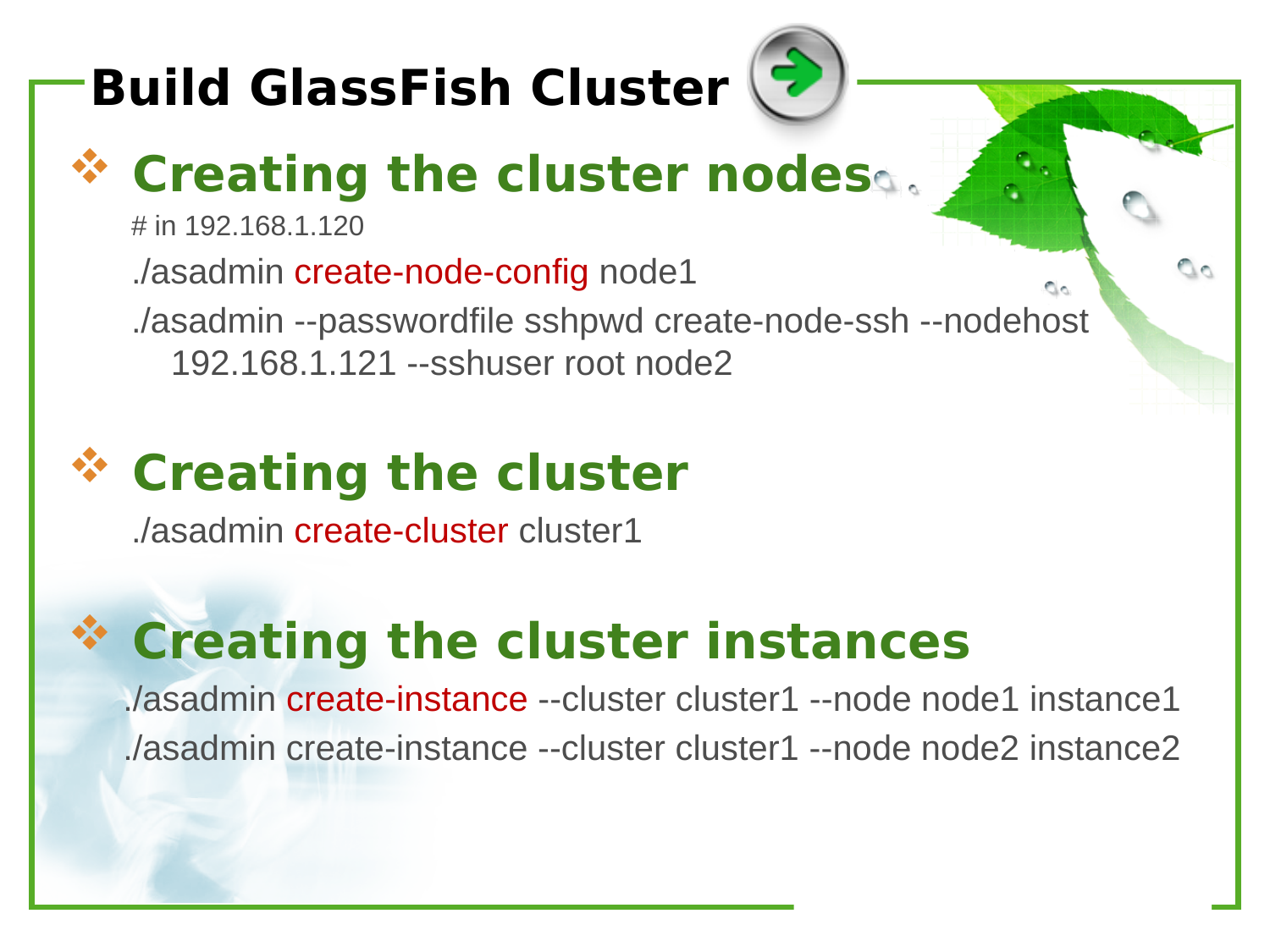

# Build GlassFish Cluster
 Creating the cluster nodes
# in 192.168.1.120
./asadmin create-node-config node1
./asadmin --passwordfile sshpwd create-node-ssh --nodehost 192.168.1.121 --sshuser root node2

 Creating the cluster
./asadmin create-cluster cluster1

 Creating the cluster instances
./asadmin create-instance --cluster cluster1 --node node1 instance1
./asadmin create-instance --cluster cluster1 --node node2 instance2